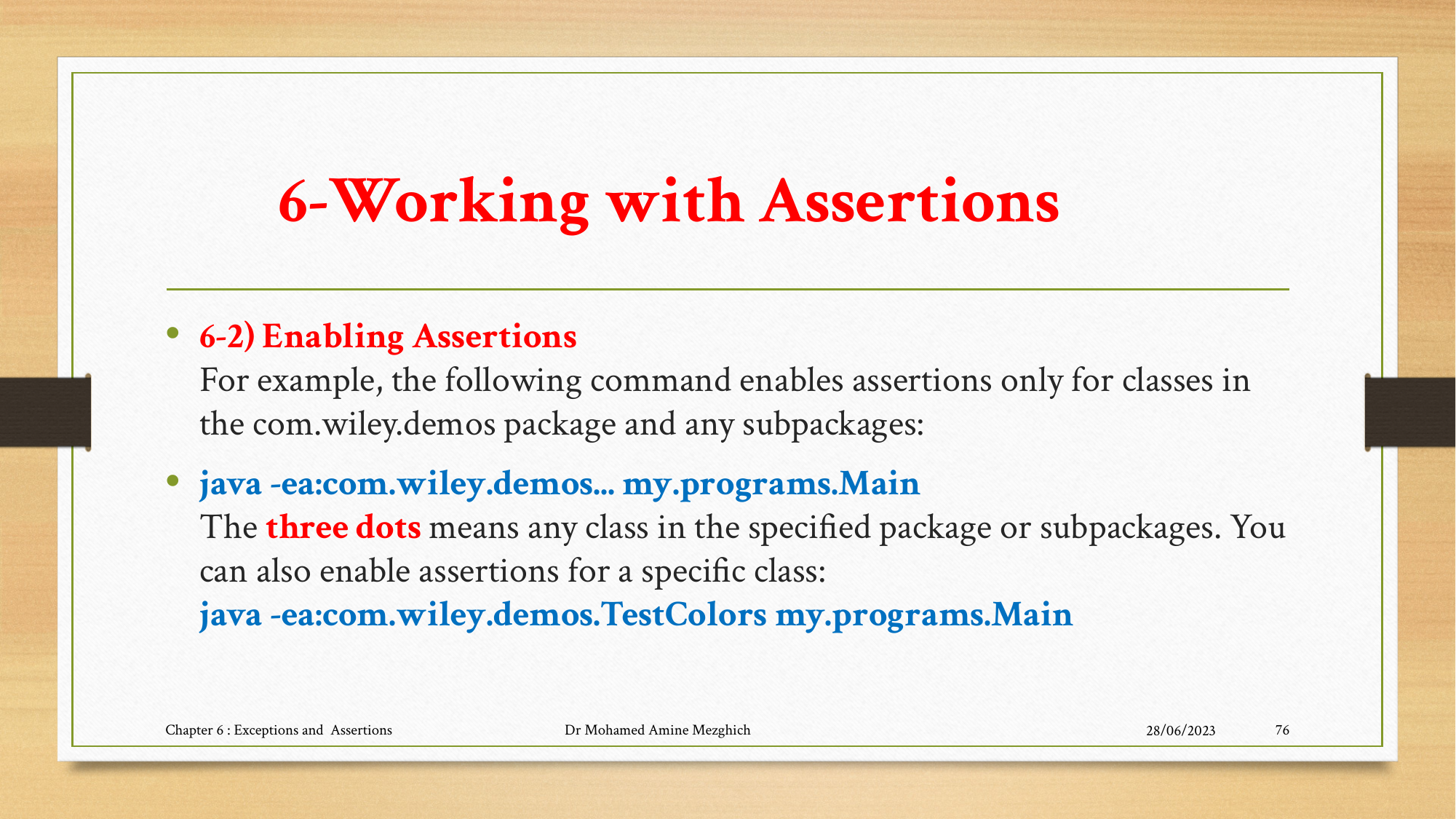

# 6-Working with Assertions
6-2) Enabling Assertions
For example, the following command enables assertions only for classes in the com.wiley.demos package and any subpackages:
java -ea:com.wiley.demos... my.programs.Main
The three dots means any class in the specified package or subpackages. You can also enable assertions for a specific class:
java -ea:com.wiley.demos.TestColors my.programs.Main
Chapter 6 : Exceptions and  Assertions                                                  Dr Mohamed Amine Mezghich
28/06/2023
76